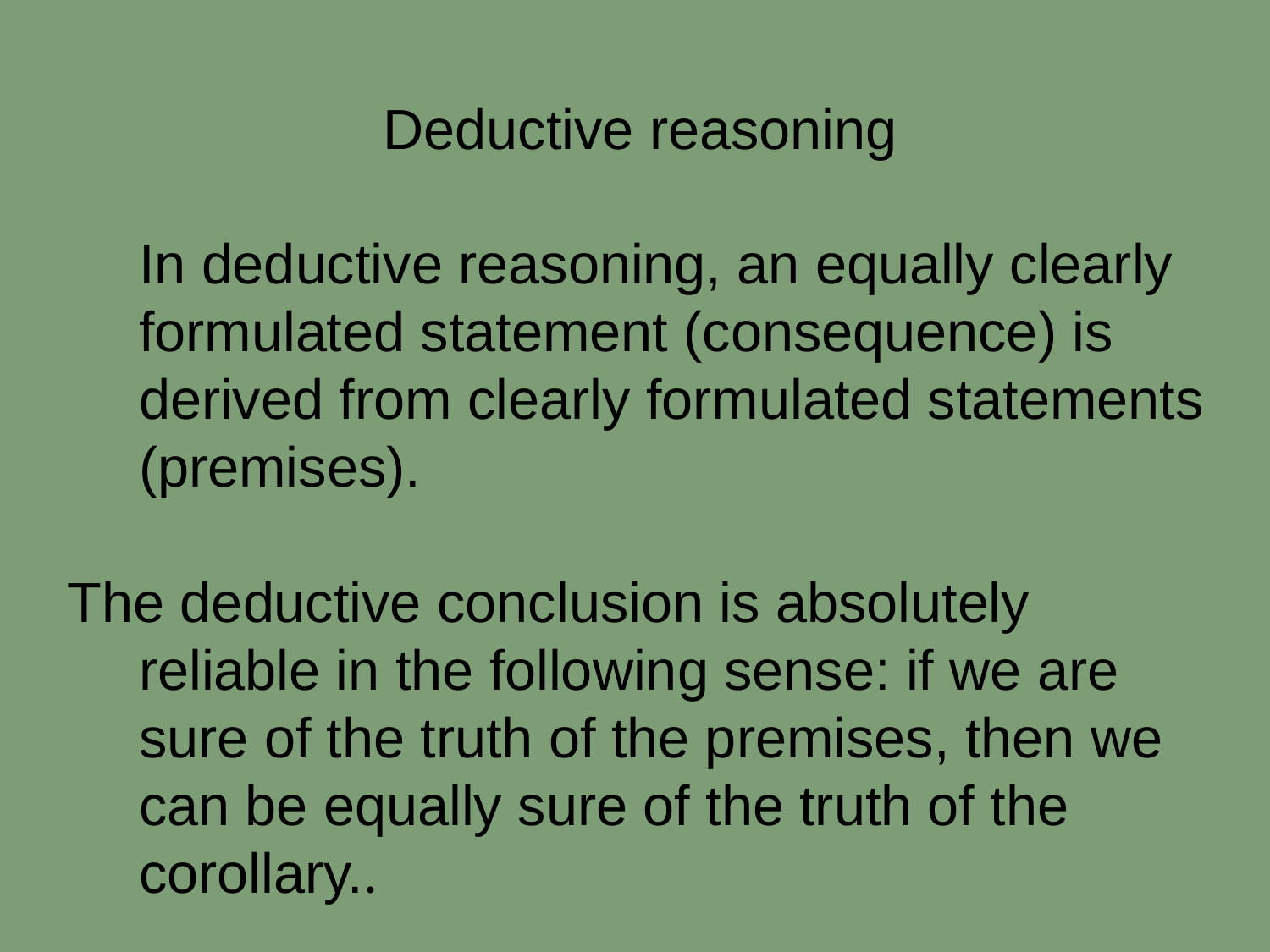

Deductive reasoning
In deductive reasoning, an equally clearly formulated statement (consequence) is derived from clearly formulated statements (premises).

The deductive conclusion is absolutely reliable in the following sense: if we are sure of the truth of the premises, then we can be equally sure of the truth of the corollary..